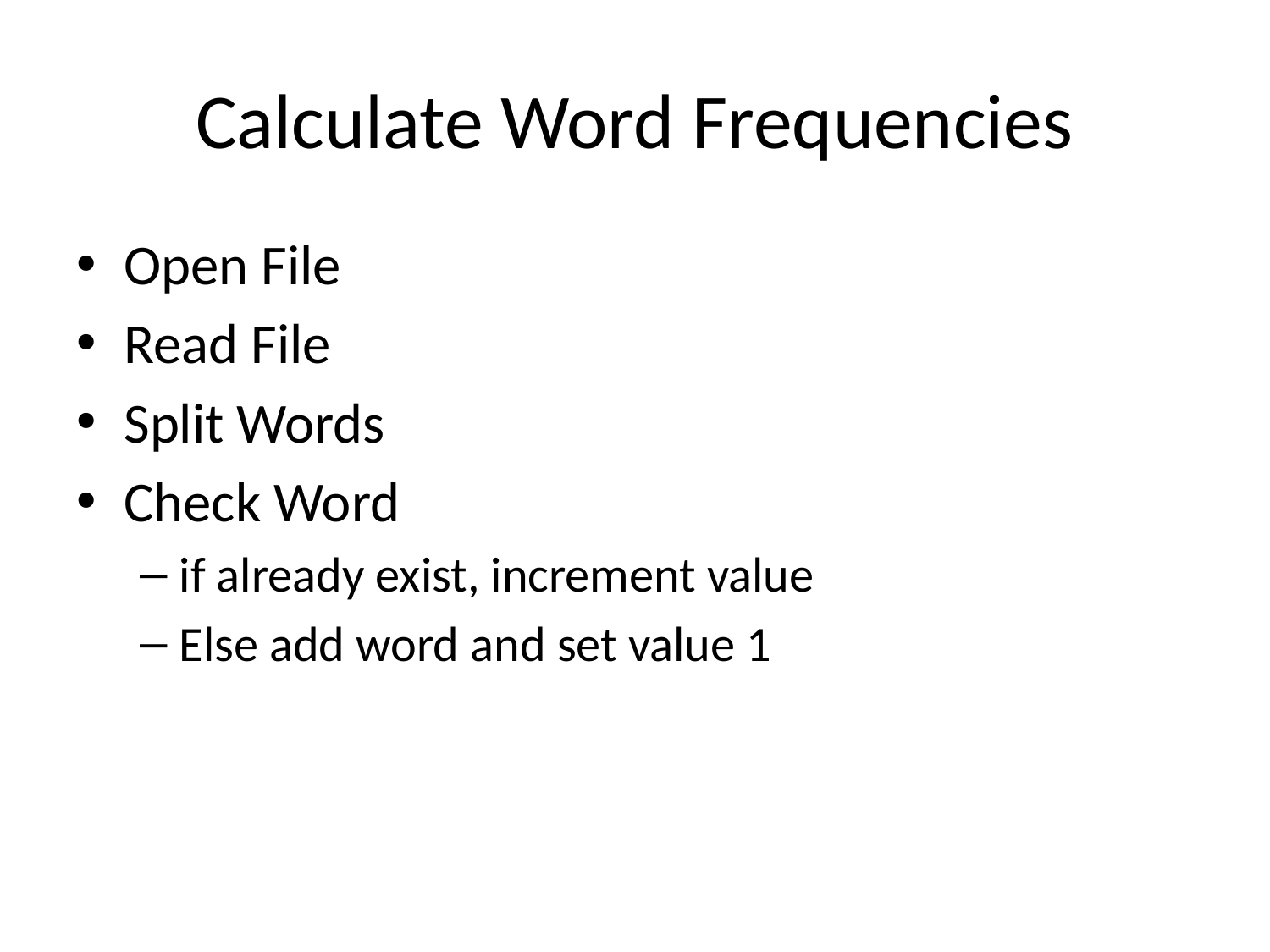

# Calculate Word Frequencies
Open File
Read File
Split Words
Check Word
if already exist, increment value
Else add word and set value 1